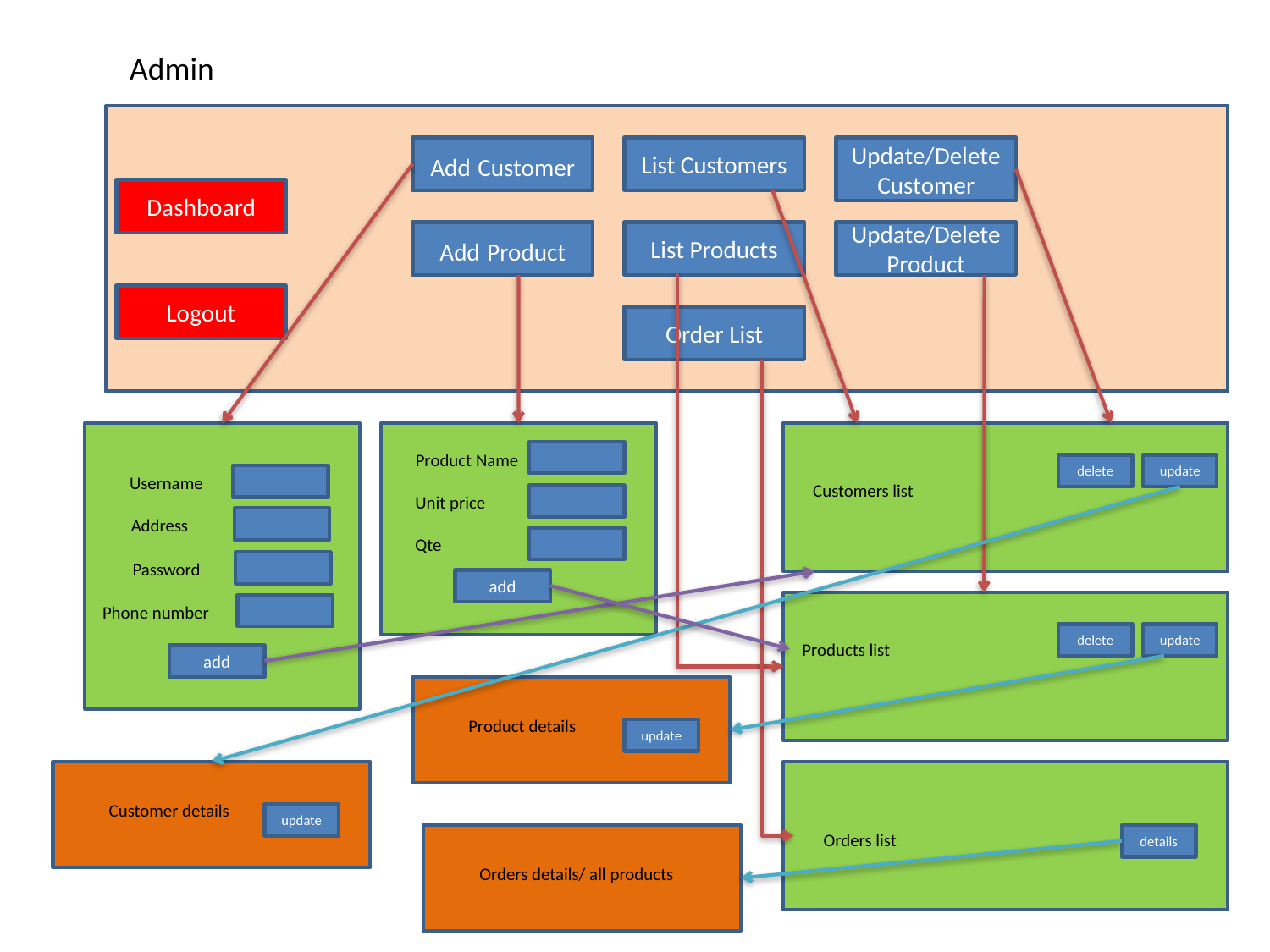

Admin

Add Customer
List Customers
Update/Delete Customer
Dashboard
Add Product
List Products
Update/Delete Product
Logout
Order List

Product Name
delete
update
Username

Customers list
Unit price

Address

Qte

Password

add

Phone number

delete
update
Products list
add

Product details
update

Customer details
update
Orders list

details
Orders details/ all products